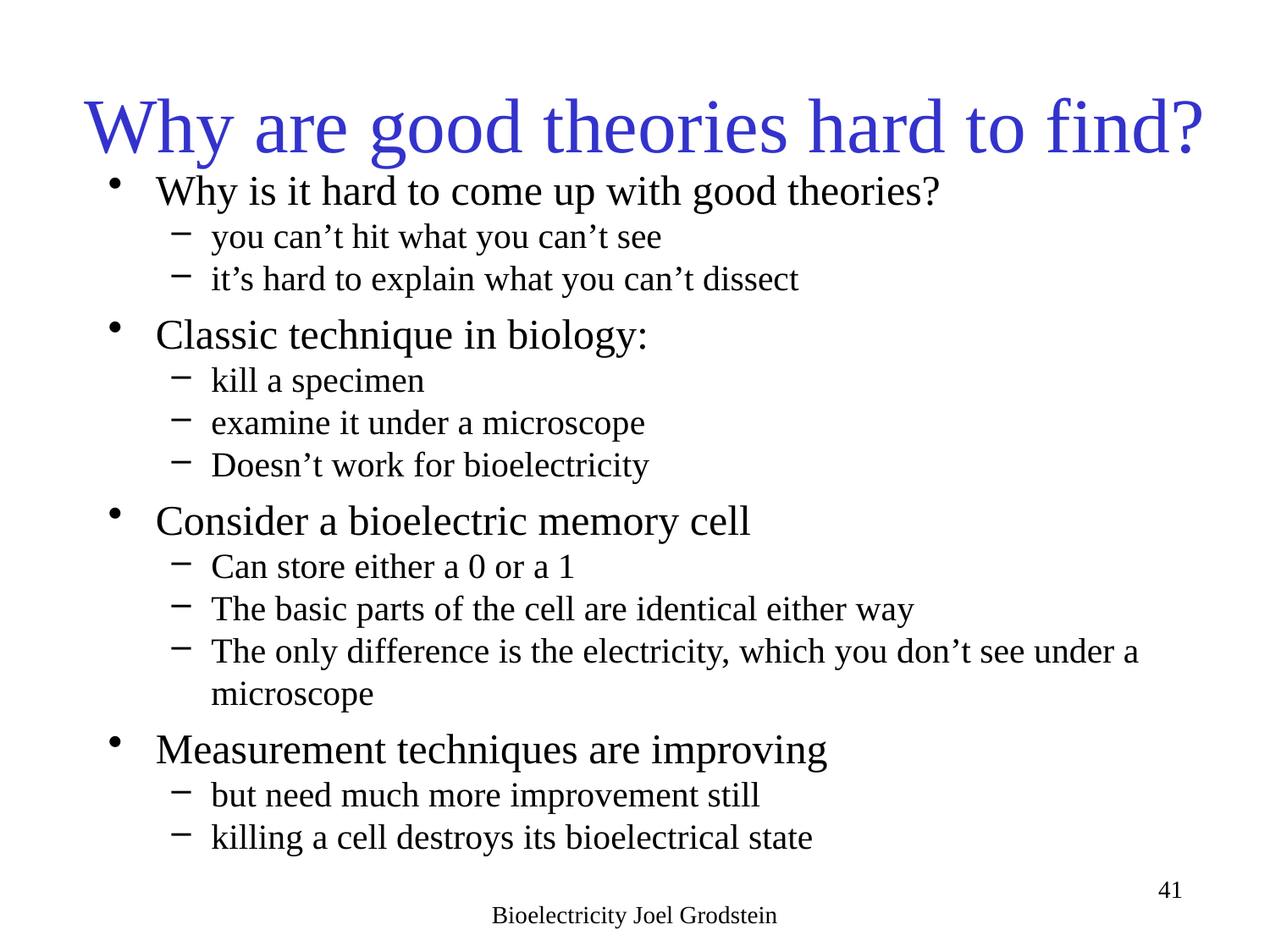

# Why are good theories hard to find?
Why is it hard to come up with good theories?
you can’t hit what you can’t see
it’s hard to explain what you can’t dissect
Classic technique in biology:
kill a specimen
examine it under a microscope
Doesn’t work for bioelectricity
Consider a bioelectric memory cell
Can store either a 0 or a 1
The basic parts of the cell are identical either way
The only difference is the electricity, which you don’t see under a microscope
Measurement techniques are improving
but need much more improvement still
killing a cell destroys its bioelectrical state
Bioelectricity Joel Grodstein